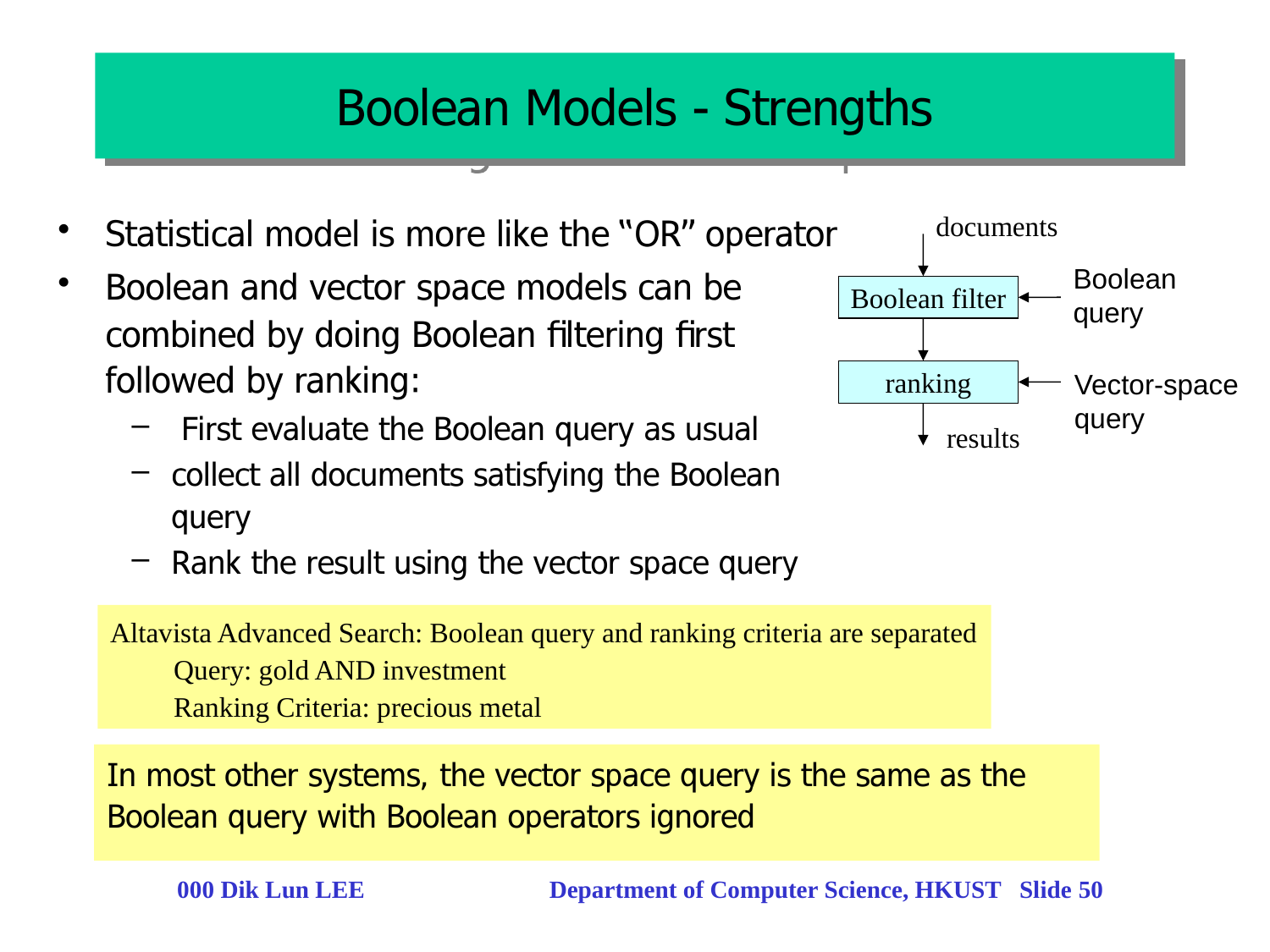

Boolean Models − Strengths
# Ranking with Boolean Operators
Statistical model is more like the “OR” operator
Boolean and vector space models can be combined by doing Boolean filtering first followed by ranking:
 First evaluate the Boolean query as usual
collect all documents satisfying the Boolean query
Rank the result using the vector space query
documents

Boolean
query
Boolean filter

ranking
Vector-space
query

results
Altavista Advanced Search: Boolean query and ranking criteria are separated
Query: gold AND investment
Ranking Criteria: precious metal
In most other systems, the vector space query is the same as the Boolean query with Boolean operators ignored
000 Dik Lun LEE                              Department of Computer Science, HKUST   Slide 50